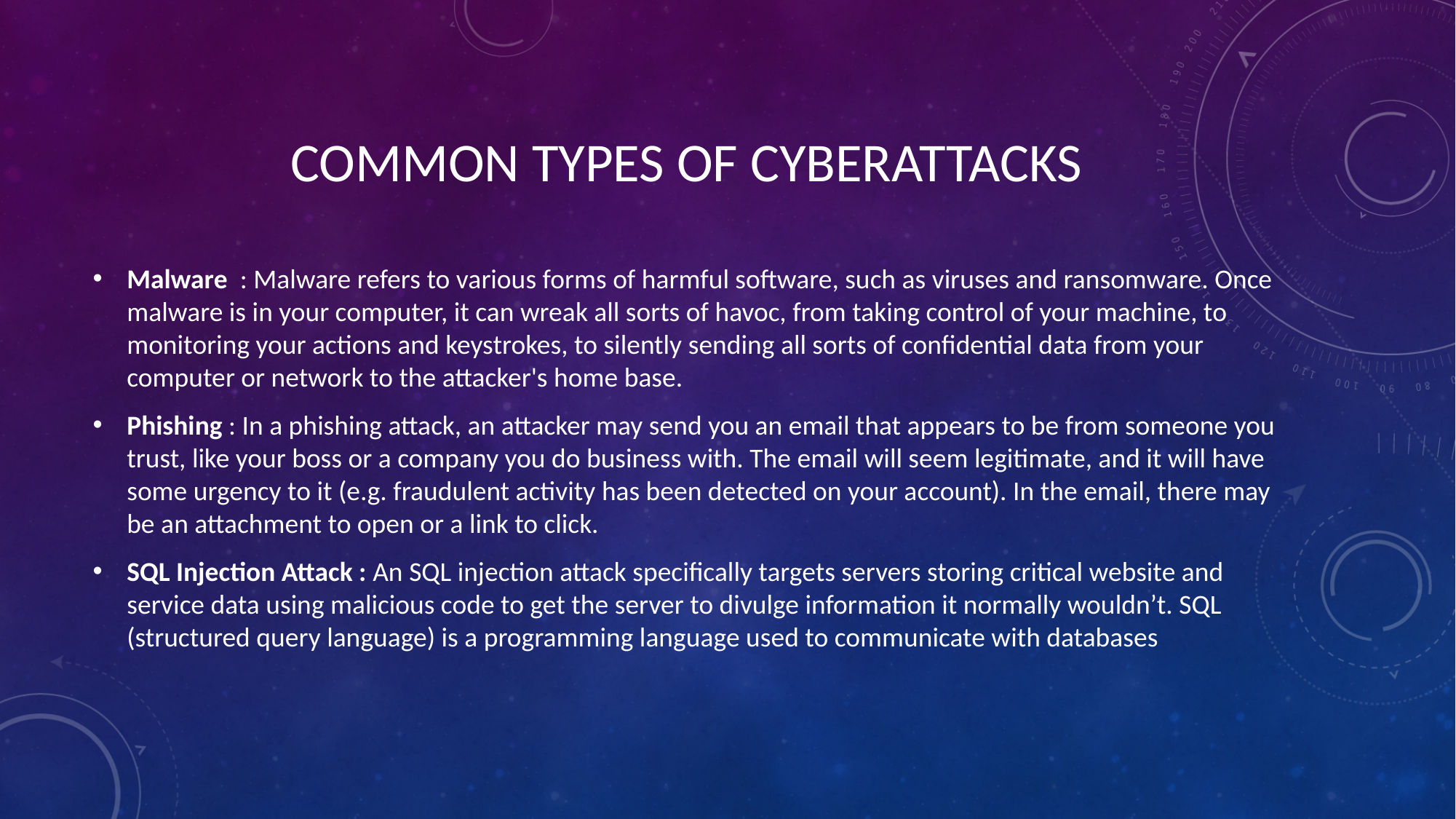

# Common Types of Cyberattacks
Malware  : Malware refers to various forms of harmful software, such as viruses and ransomware. Once malware is in your computer, it can wreak all sorts of havoc, from taking control of your machine, to monitoring your actions and keystrokes, to silently sending all sorts of confidential data from your computer or network to the attacker's home base.
Phishing : In a phishing attack, an attacker may send you an email that appears to be from someone you trust, like your boss or a company you do business with. The email will seem legitimate, and it will have some urgency to it (e.g. fraudulent activity has been detected on your account). In the email, there may be an attachment to open or a link to click.
SQL Injection Attack : An SQL injection attack specifically targets servers storing critical website and service data using malicious code to get the server to divulge information it normally wouldn’t. SQL (structured query language) is a programming language used to communicate with databases